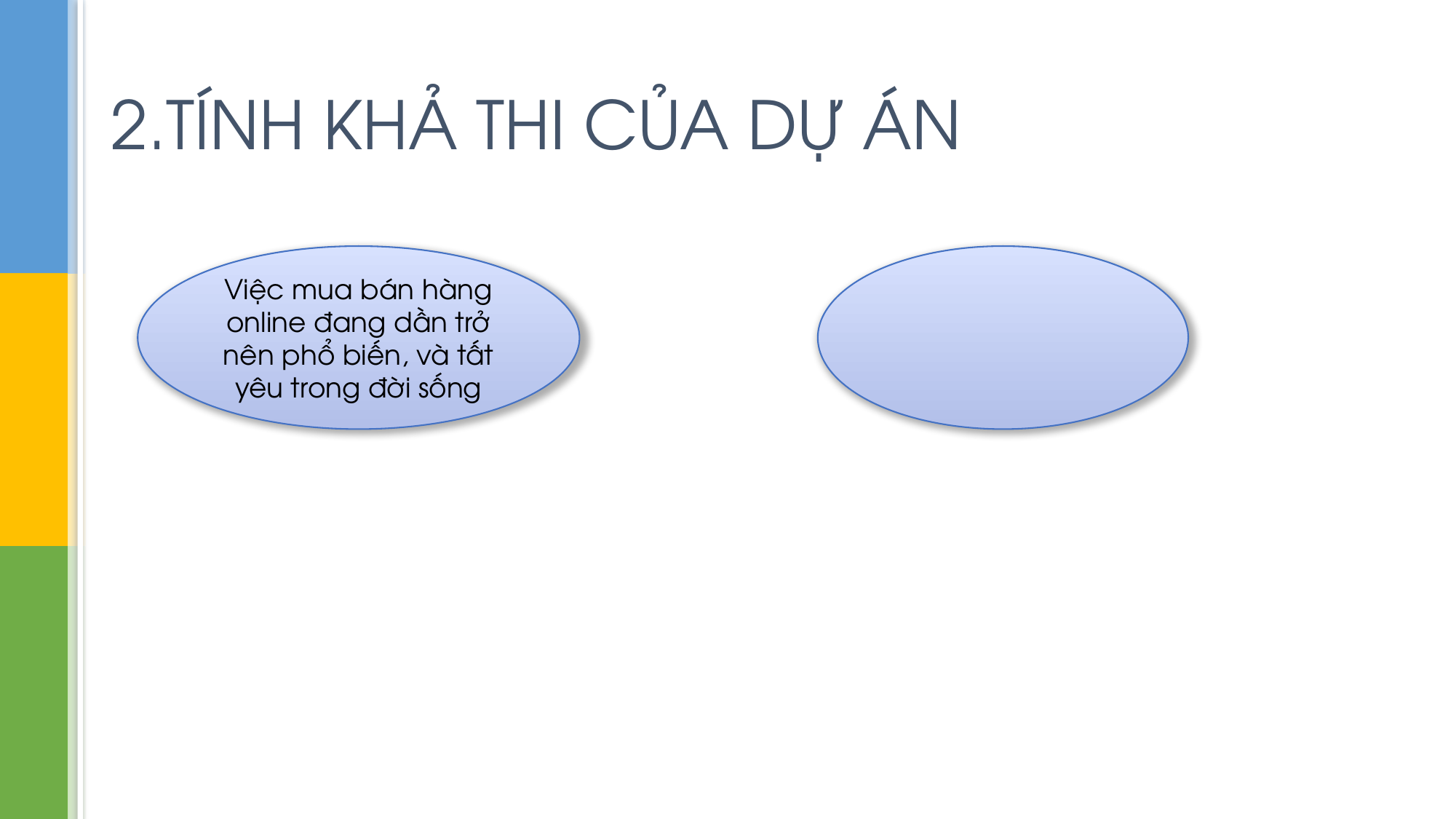

# 2.TÍNH KHẢ THI CỦA DỰ ÁN
Việc mua bán hàng online đang dần trở nên phổ biến, và tất yêu trong đời sống